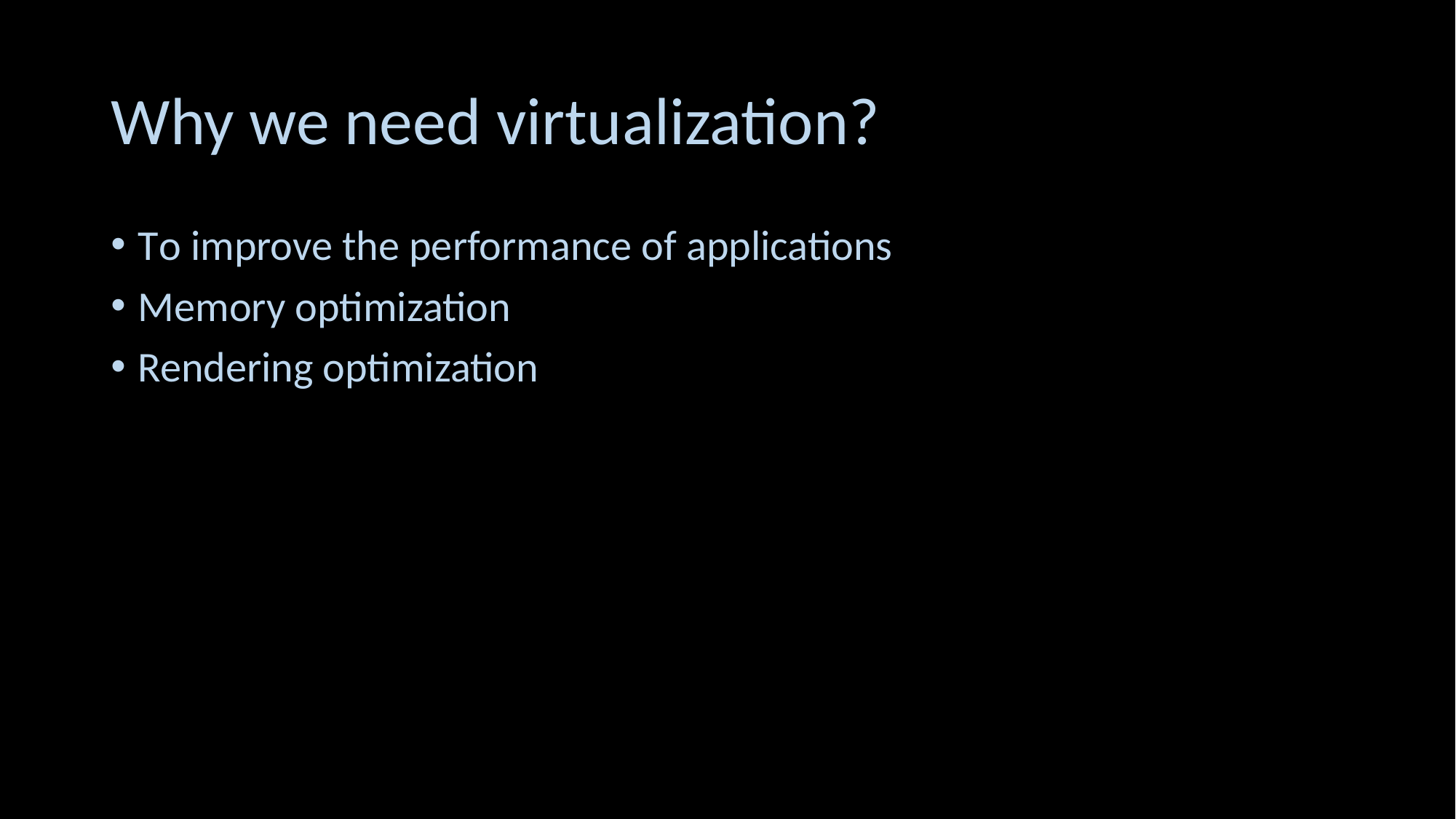

# Why we need virtualization?
To improve the performance of applications
Memory optimization
Rendering optimization